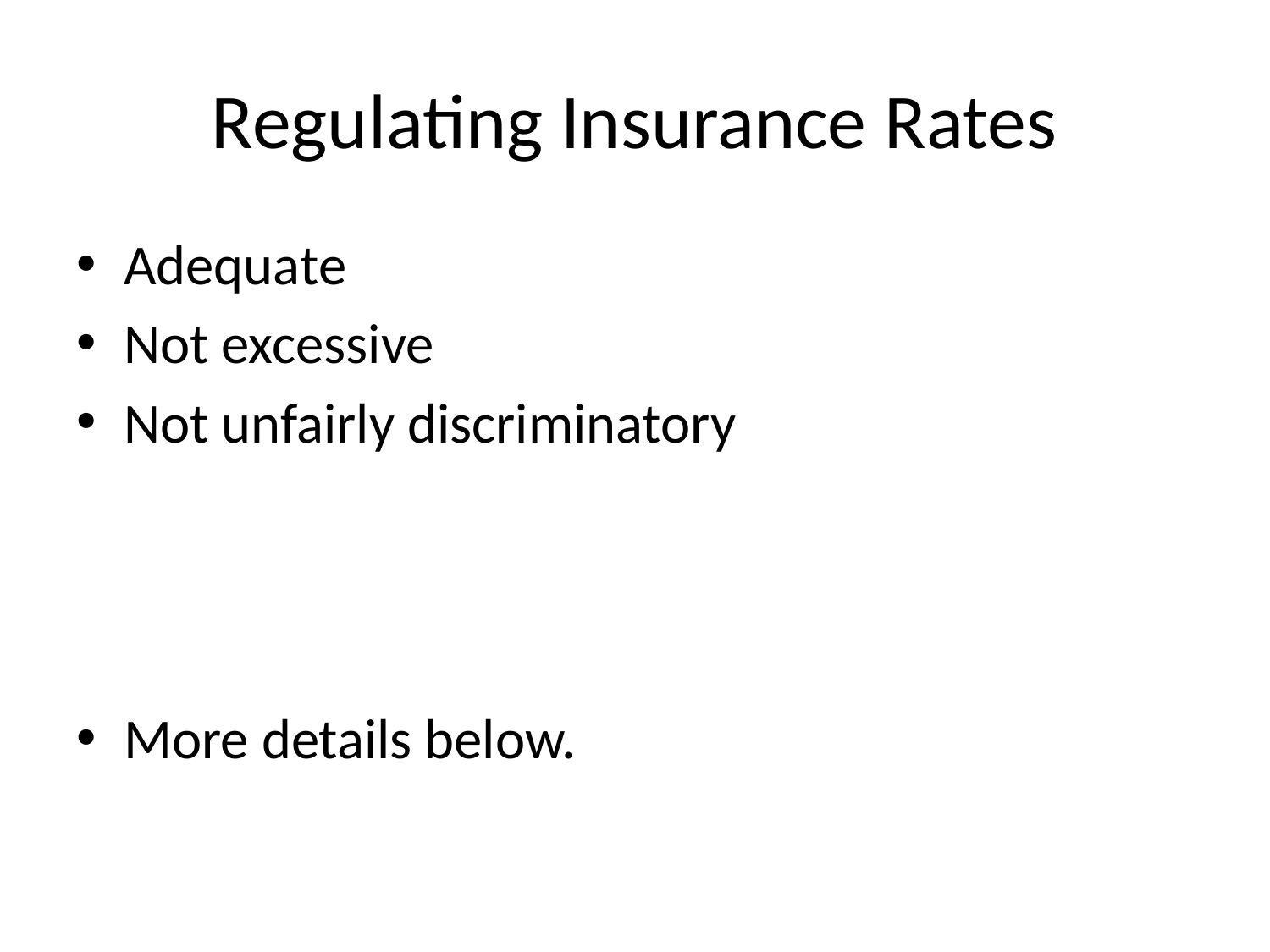

# Regulating Insurance Rates
Adequate
Not excessive
Not unfairly discriminatory

More details below.